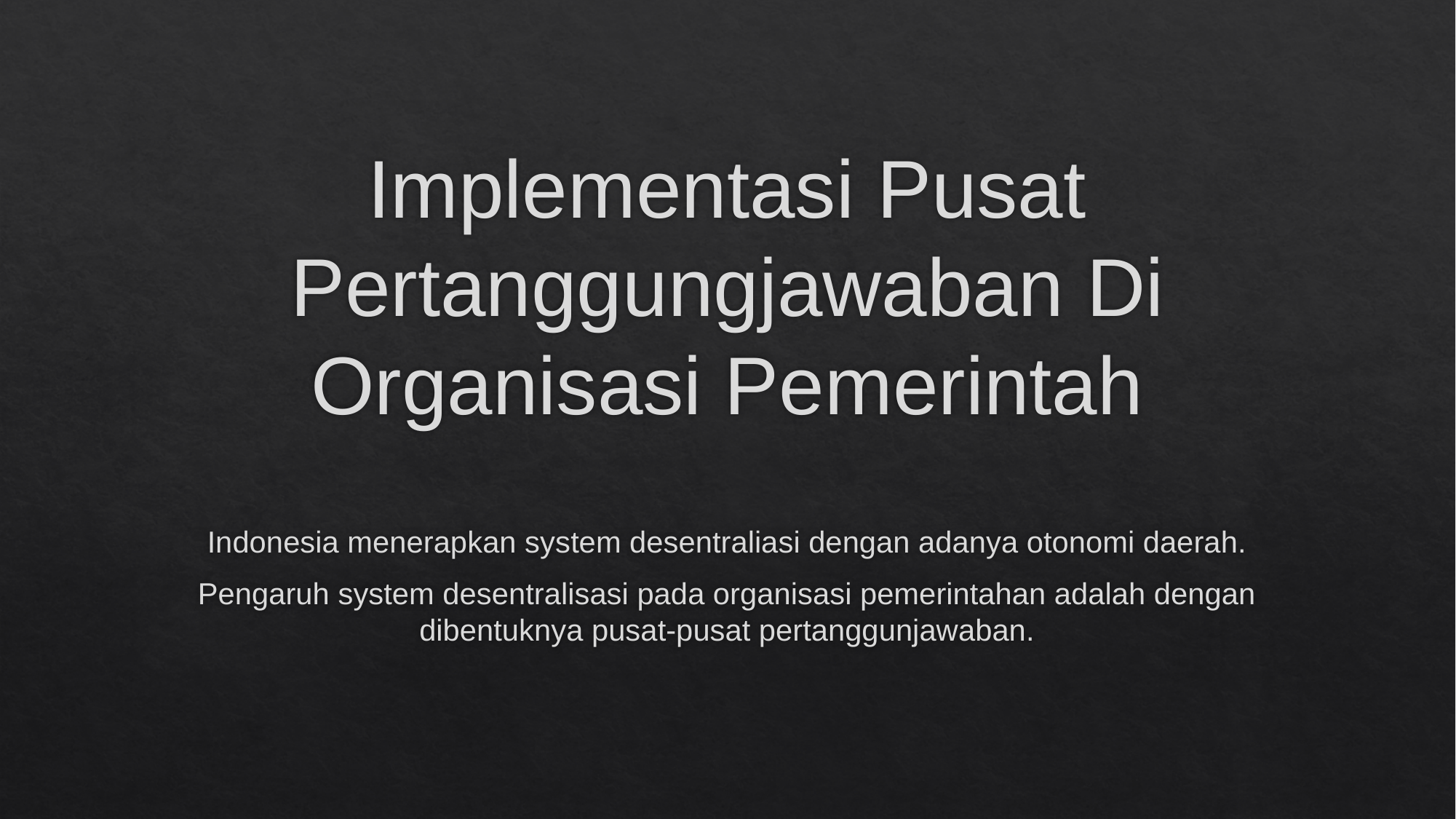

# Implementasi Pusat Pertanggungjawaban Di Organisasi Pemerintah
Indonesia menerapkan system desentraliasi dengan adanya otonomi daerah.
Pengaruh system desentralisasi pada organisasi pemerintahan adalah dengan dibentuknya pusat-pusat pertanggunjawaban.